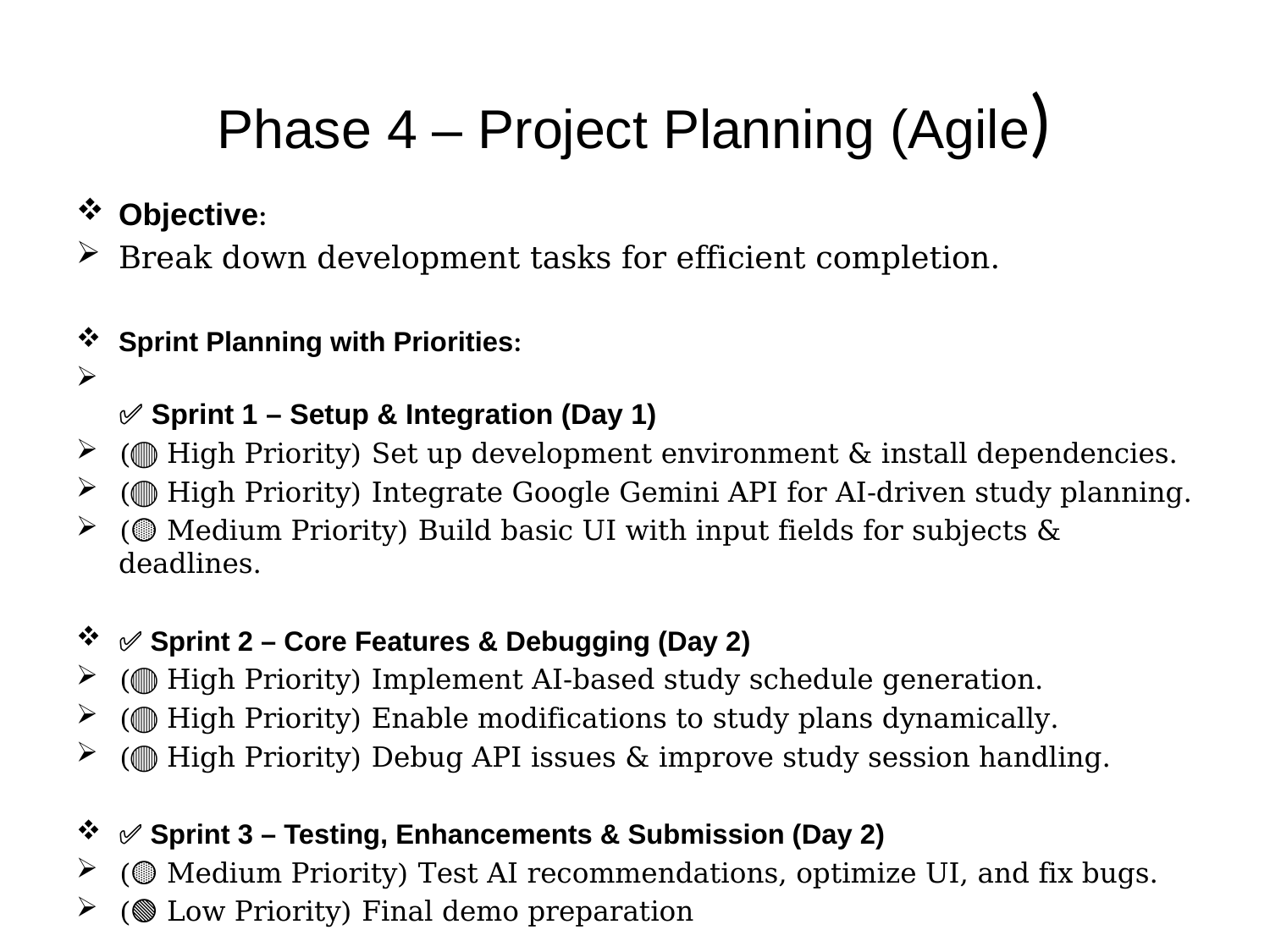

# Phase 4 – Project Planning (Agile)
Objective:
Break down development tasks for efficient completion.

Sprint Planning with Priorities:
✅ Sprint 1 – Setup & Integration (Day 1)
(🔴 High Priority) Set up development environment & install dependencies.
(🔴 High Priority) Integrate Google Gemini API for AI-driven study planning.
(🟡 Medium Priority) Build basic UI with input fields for subjects & deadlines.

✅ Sprint 2 – Core Features & Debugging (Day 2)
(🔴 High Priority) Implement AI-based study schedule generation.
(🔴 High Priority) Enable modifications to study plans dynamically.
(🔴 High Priority) Debug API issues & improve study session handling.

✅ Sprint 3 – Testing, Enhancements & Submission (Day 2)
(🟡 Medium Priority) Test AI recommendations, optimize UI, and fix bugs.
(🟢 Low Priority) Final demo preparation